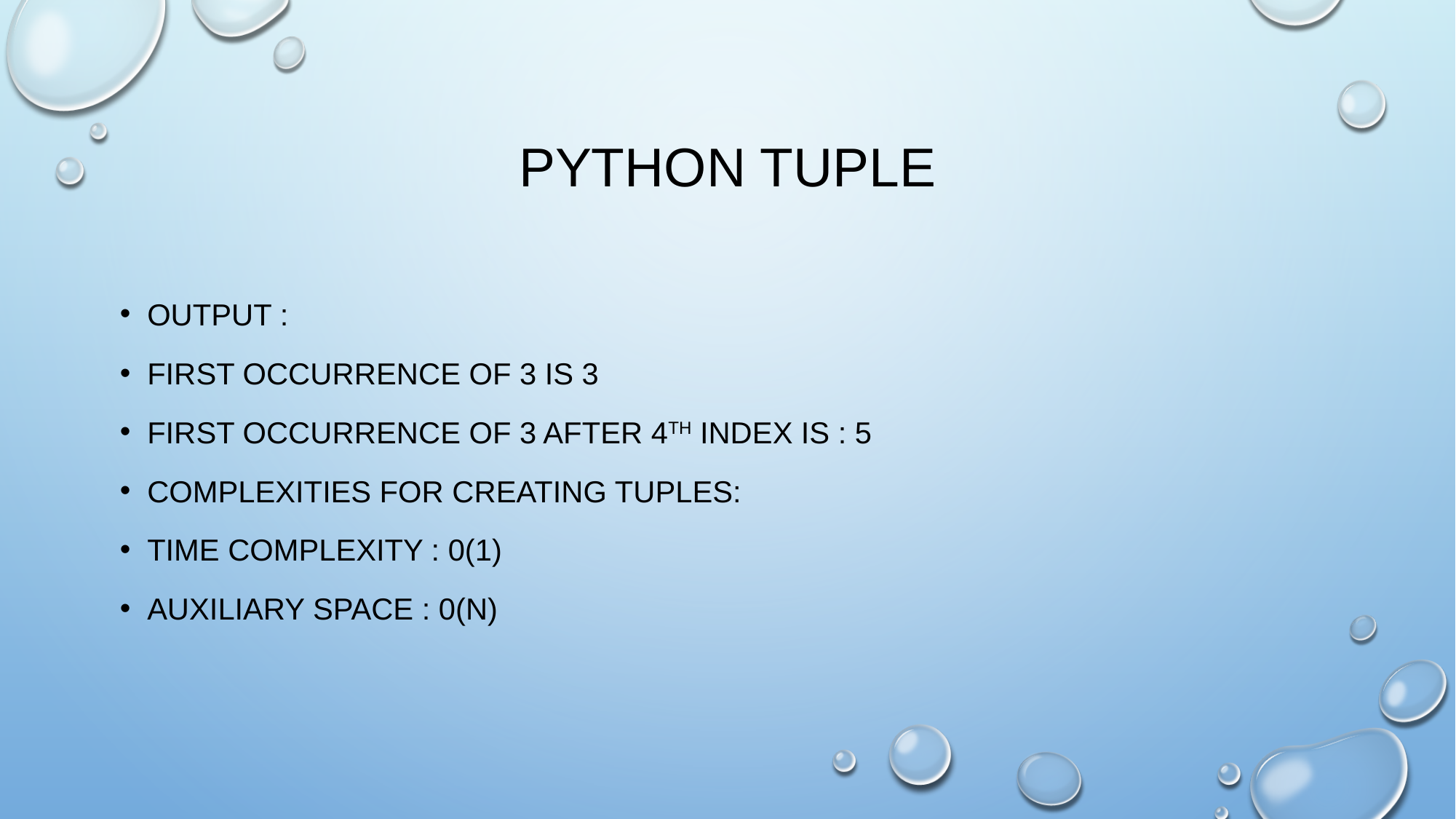

# Python tuple
Output :
First occurrence of 3 is 3
First occurrence of 3 after 4th index is : 5
Complexities for creating tuples:
Time complexity : 0(1)
Auxiliary space : 0(n)